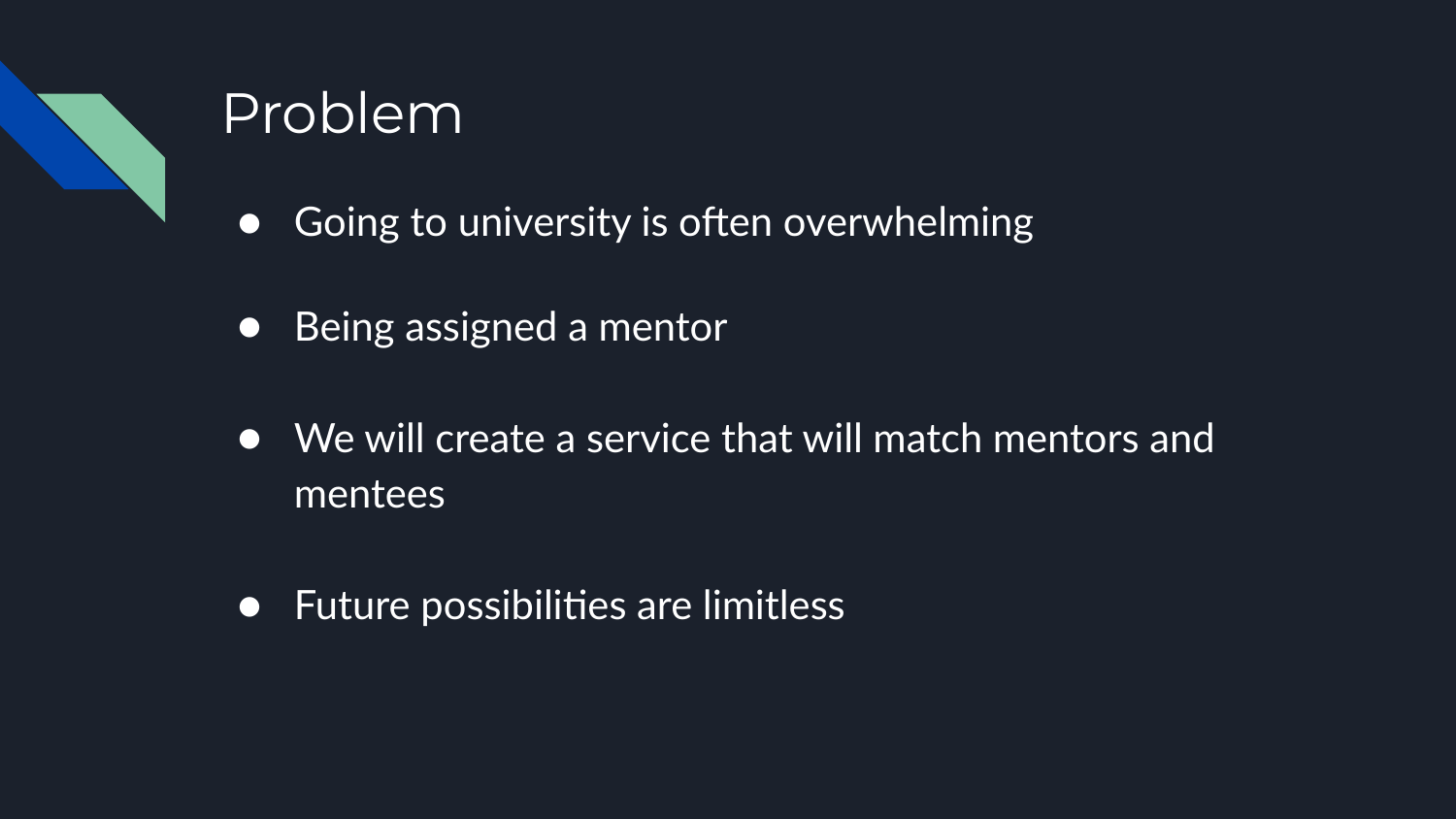

# Problem
Going to university is often overwhelming
Being assigned a mentor
We will create a service that will match mentors and mentees
Future possibilities are limitless